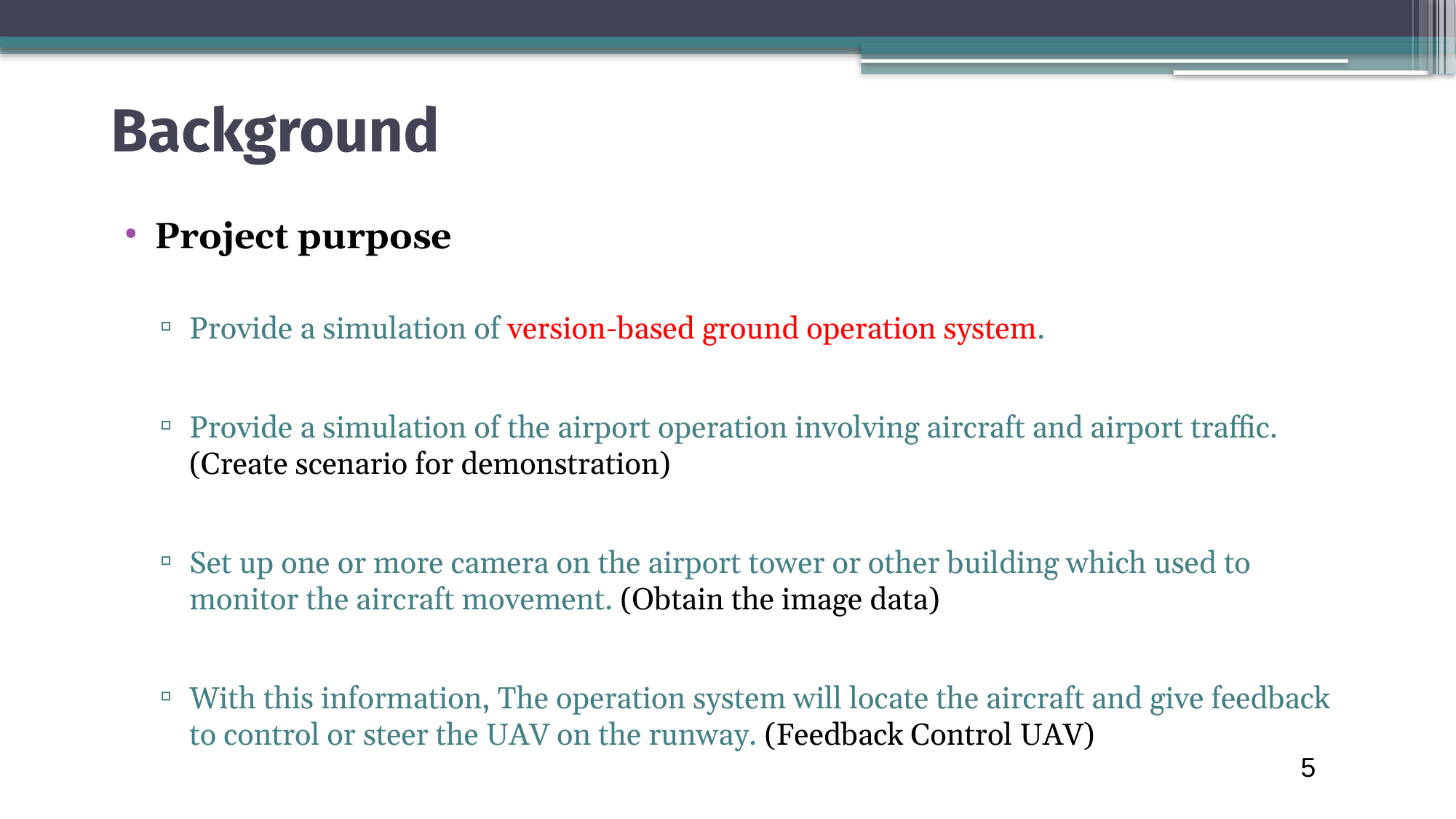

# Background
Project purpose

Provide a simulation of version-based ground operation system.

Provide a simulation of the airport operation involving aircraft and airport traffic. (Create scenario for demonstration)

Set up one or more camera on the airport tower or other building which used to monitor the aircraft movement. (Obtain the image data)

With this information, The operation system will locate the aircraft and give feedback to control or steer the UAV on the runway. (Feedback Control UAV)